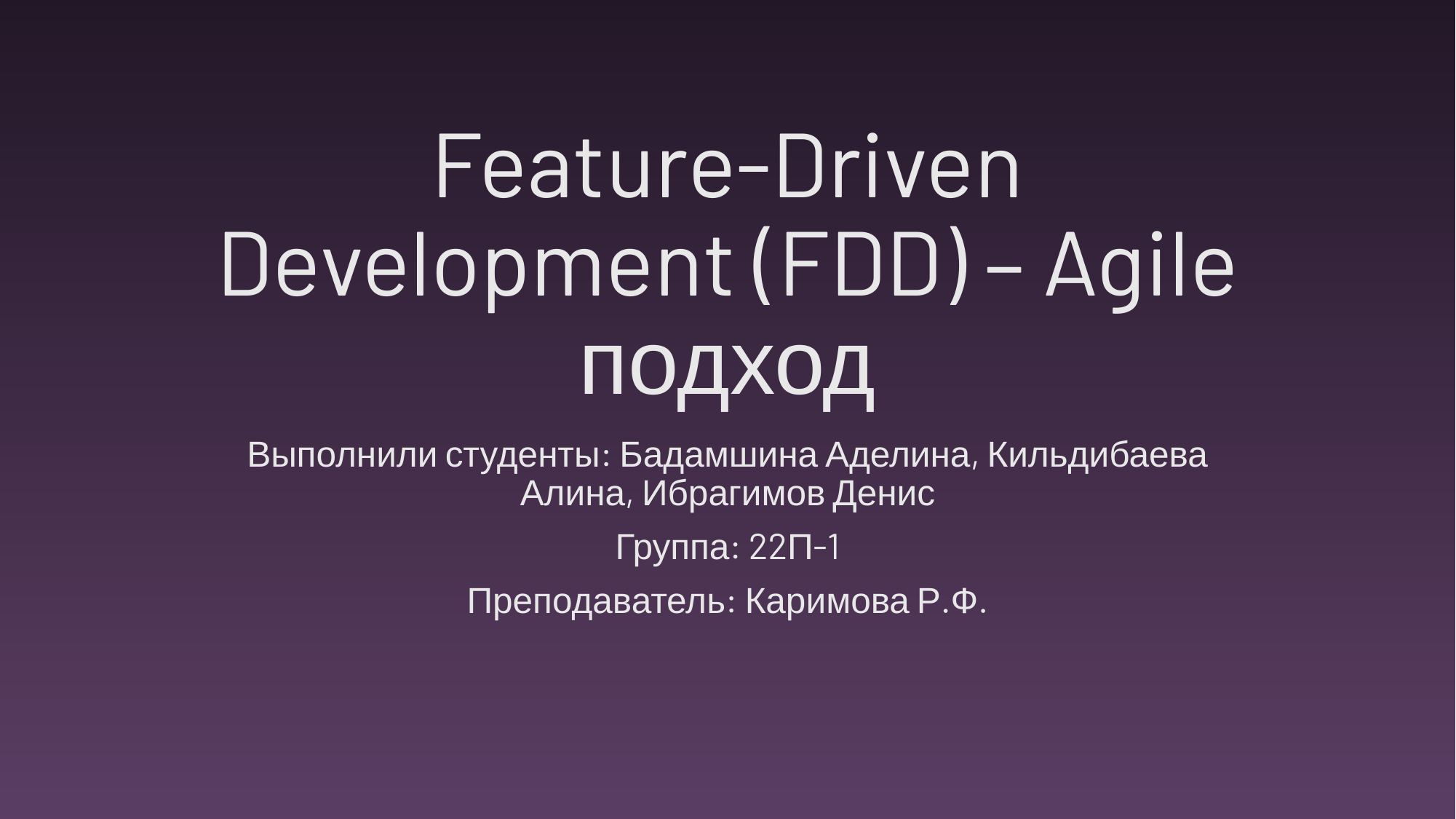

# Feature-Driven Development (FDD) – Agile подход
Выполнили студенты: Бадамшина Аделина, Кильдибаева Алина, Ибрагимов Денис
Группа: 22П-1
Преподаватель: Каримова Р.Ф.